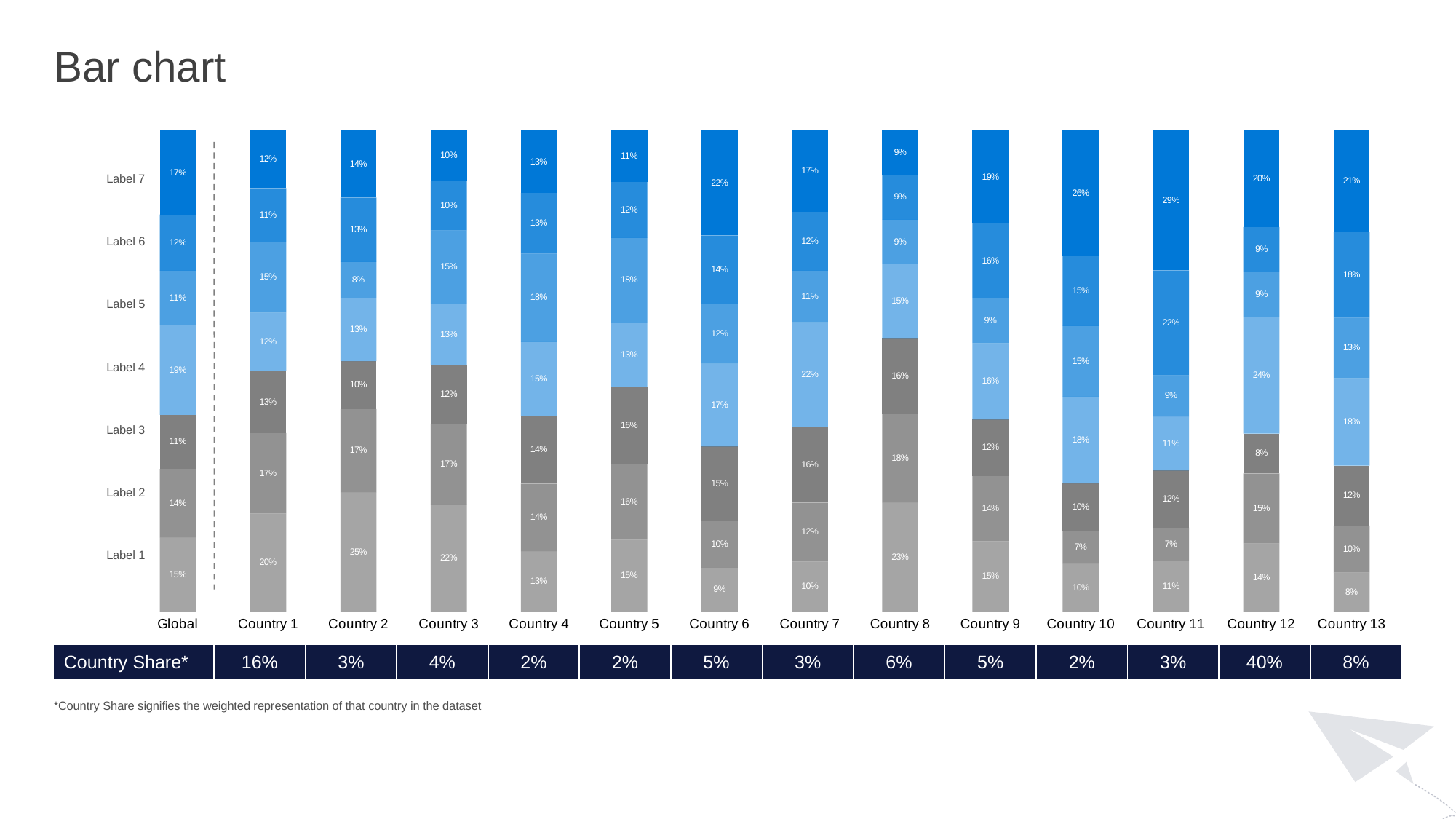

Bar chart

### Chart

| Category | Segment 7 | Segment 6 | Segment 5 | Segment 4 | Segment 3 | Segment 2 | Segment 1 |
|---|---|---|---|---|---|---|---|
| Global | 0.15425511031243122 | 0.1425568487804044 | 0.11237616472752428 | 0.186206070994927 | 0.11344431620244548 | 0.11689473440925881 | 0.17426675457303684 |
| Country 1 | 0.20384690876346342 | 0.1673067211604672 | 0.1286769340859429 | 0.12207921961125986 | 0.14618460409307713 | 0.1123628961091178 | 0.11954271617668578 |
| Country 2 | 0.2485092989436995 | 0.17255768140929326 | 0.09986619129802689 | 0.13045942326804494 | 0.0756637461442873 | 0.13370260605292258 | 0.13924105288372957 |
| Country 3 | 0.2228828254993299 | 0.16793552800397527 | 0.12131578938580104 | 0.12809767544518547 | 0.15208925343574464 | 0.10376817369051834 | 0.10391075453945671 |
| Country 4 | 0.1257667471255437 | 0.1404379201510936 | 0.13997848613005318 | 0.15442733674952935 | 0.18378282564615264 | 0.1263019969330049 | 0.129304687264618 |
| Country 5 | 0.1496936643263697 | 0.15710433867911644 | 0.1600286904769503 | 0.13402361837534266 | 0.17582597715423876 | 0.11727696889623637 | 0.10604674209173681 |
| Country 6 | 0.09147707480986265 | 0.09845343267531359 | 0.15319948655181356 | 0.17236597600464887 | 0.12399895192724168 | 0.14283789195715707 | 0.21766718607395583 |
| Country 7 | 0.10432097717974509 | 0.12257554973304595 | 0.15761765738665173 | 0.21735686157841216 | 0.10682458012422316 | 0.12289846651916593 | 0.16840590747875872 |
| Country 8 | 0.22705389192466818 | 0.18364505783383528 | 0.1582379520589622 | 0.15357651729368188 | 0.0921161099414998 | 0.09379681113632121 | 0.09157365981102583 |
| Country 9 | 0.14655757280171083 | 0.1358130250350546 | 0.11680990526170777 | 0.15924030535339148 | 0.09300728726164247 | 0.15557807663809317 | 0.1929938276483943 |
| Country 10 | 0.10005844499517455 | 0.06794908004502441 | 0.09850877889360302 | 0.1805192614191197 | 0.14668052379343138 | 0.14613033659216712 | 0.26015357426148616 |
| Country 11 | 0.10513328872101926 | 0.06959515701262452 | 0.11855341040483132 | 0.1123048625974758 | 0.08561812457614926 | 0.21838571455904332 | 0.2904094421288708 |
| Country 12 | 0.1417573295010526 | 0.14541104082152845 | 0.08313233343211393 | 0.24255234398520076 | 0.09394696092458762 | 0.0928986381070471 | 0.20030135322846915 |
| Country 13 | 0.0809927481156436 | 0.09801782552533247 | 0.12456936985186565 | 0.1819904716789932 | 0.1255875011928549 | 0.17915202663643054 | 0.2096900569988861 |
Label 7
Label 6
Label 5
Label 4
Label 3
Label 2
Label 1
| Country Share\* | 16% | 3% | 4% | 2% | 2% | 5% | 3% | 6% | 5% | 2% | 3% | 40% | 8% |
| --- | --- | --- | --- | --- | --- | --- | --- | --- | --- | --- | --- | --- | --- |
*Country Share signifies the weighted representation of that country in the dataset